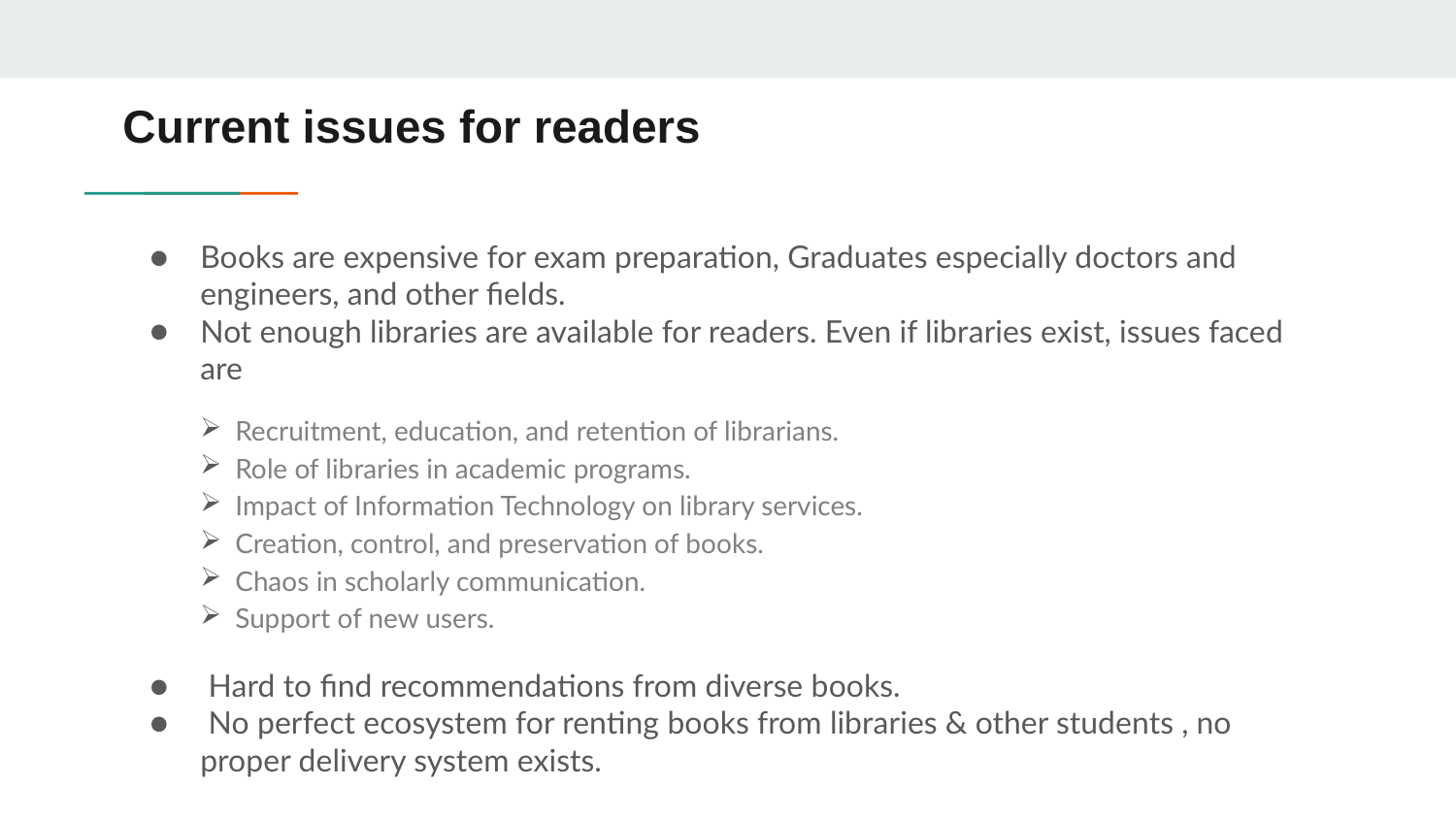

# Current issues for readers
Books are expensive for exam preparation, Graduates especially doctors and engineers, and other fields.
Not enough libraries are available for readers. Even if libraries exist, issues faced are

Recruitment, education, and retention of librarians.
Role of libraries in academic programs.
Impact of Information Technology on library services.
Creation, control, and preservation of books.
Chaos in scholarly communication.
Support of new users.

 Hard to find recommendations from diverse books.
 No perfect ecosystem for renting books from libraries & other students , no proper delivery system exists.